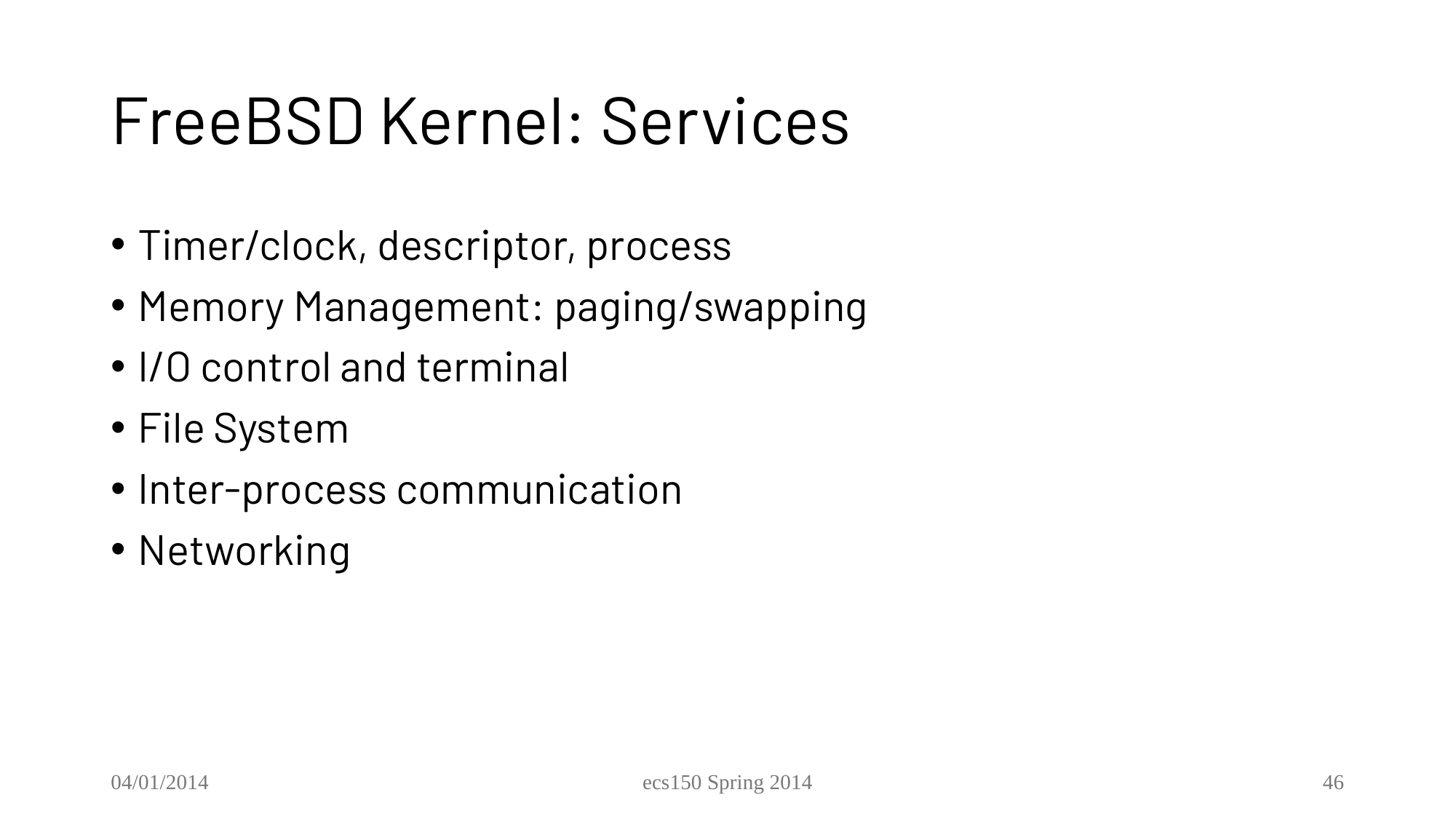

# FreeBSD Kernel: Services
Timer/clock, descriptor, process
Memory Management: paging/swapping
I/O control and terminal
File System
Inter-process communication
Networking

04/01/2014
ecs150 Spring 2014
46